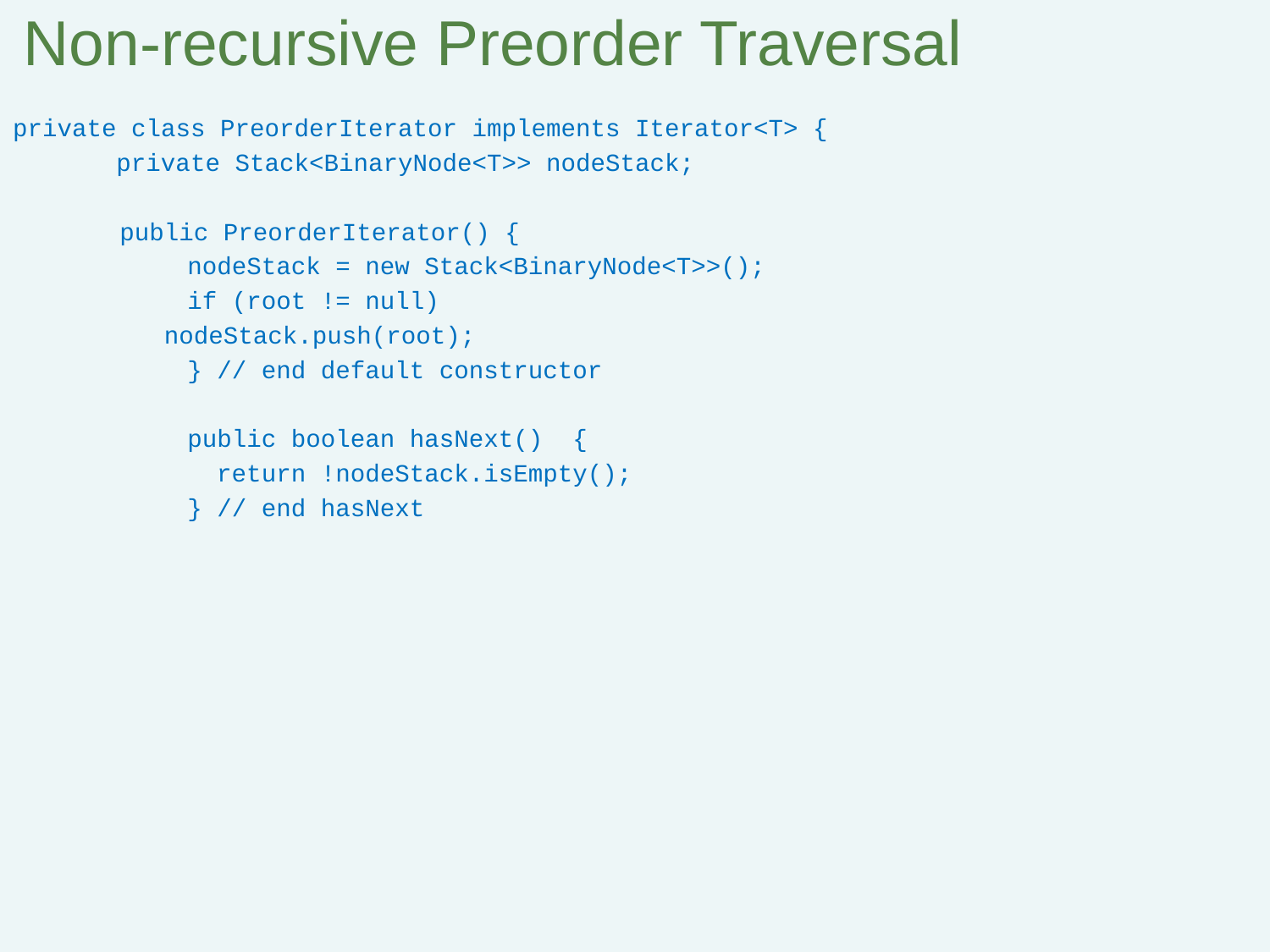

Non-recursive Preorder Traversal
private class PreorderIterator implements Iterator<T> {
       private Stack<BinaryNode<T>> nodeStack;

	    public PreorderIterator() {
	   	nodeStack = new Stack<BinaryNode<T>>();
	   	if (root != null)
	       nodeStack.push(root);
       	} // end default constructor

		public boolean hasNext()  {
	   	  return !nodeStack.isEmpty();
       	} // end hasNext